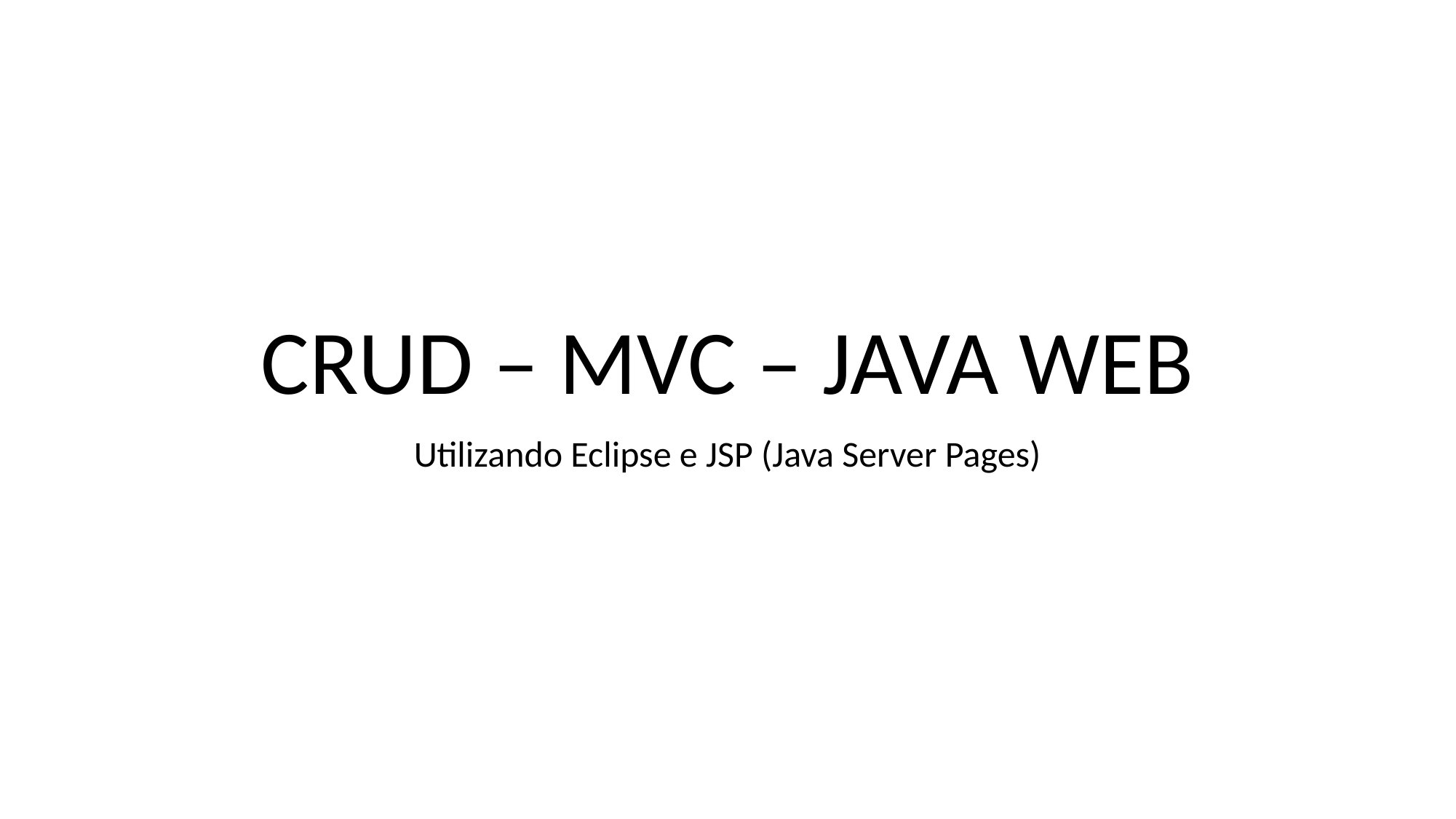

# CRUD – MVC – JAVA WEB
Utilizando Eclipse e JSP (Java Server Pages)